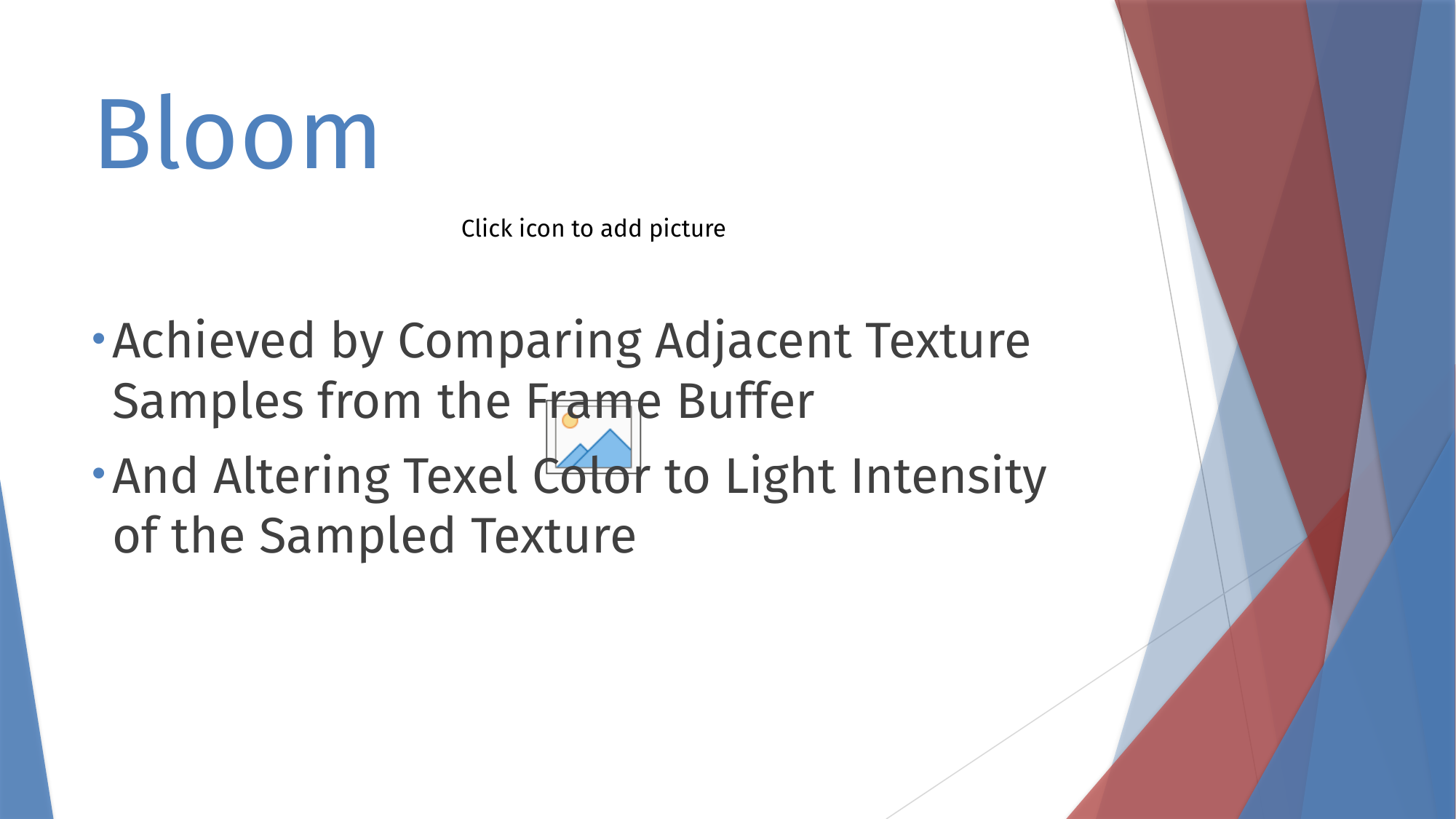

# Bloom

Achieved by Comparing Adjacent Texture Samples from the Frame Buffer
And Altering Texel Color to Light Intensity of the Sampled Texture